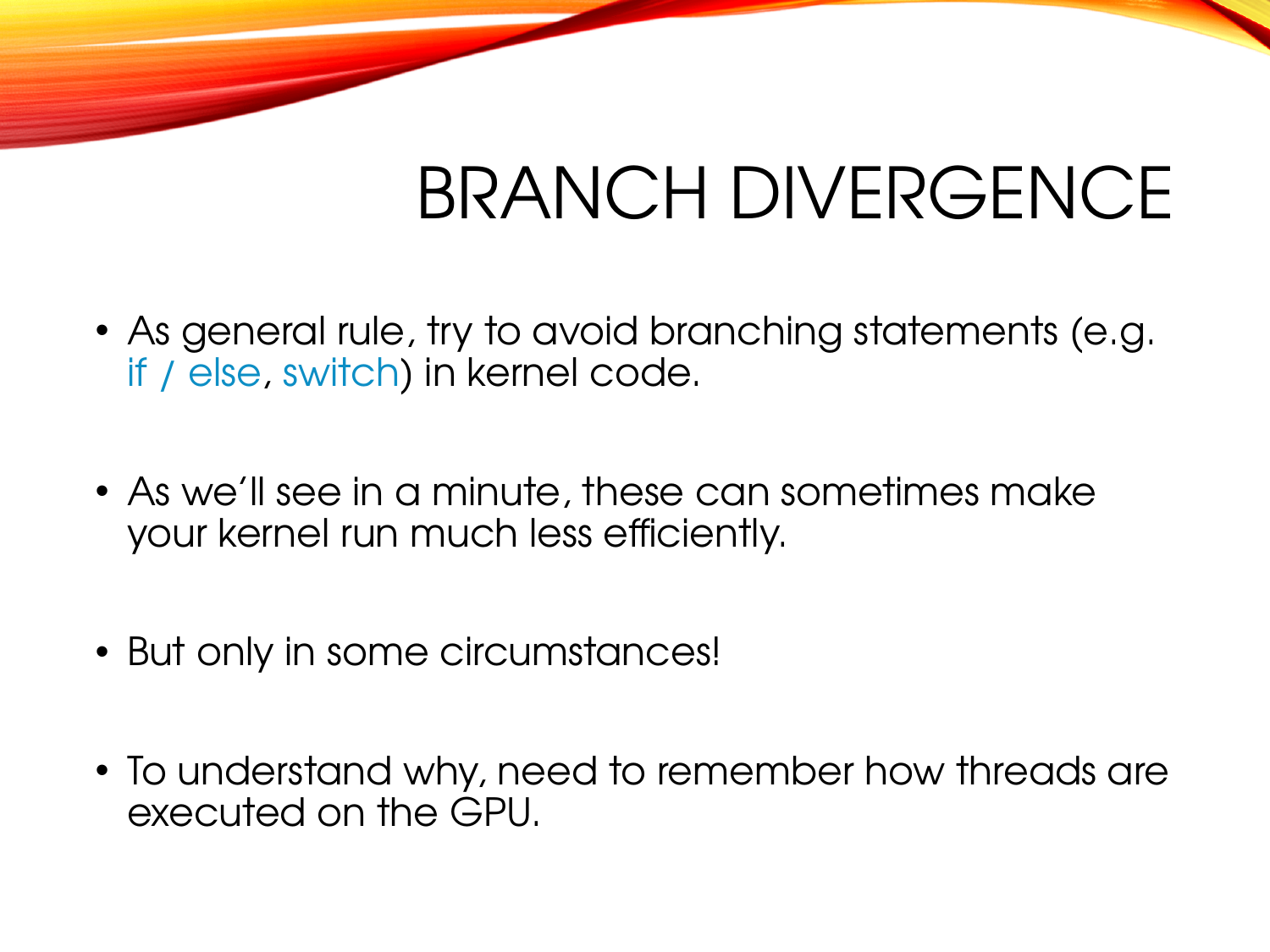

# branch divergence
As general rule, try to avoid branching statements (e.g. if / else, switch) in kernel code.

As we’ll see in a minute, these can sometimes make your kernel run much less efficiently.

But only in some circumstances!

To understand why, need to remember how threads are executed on the GPU.